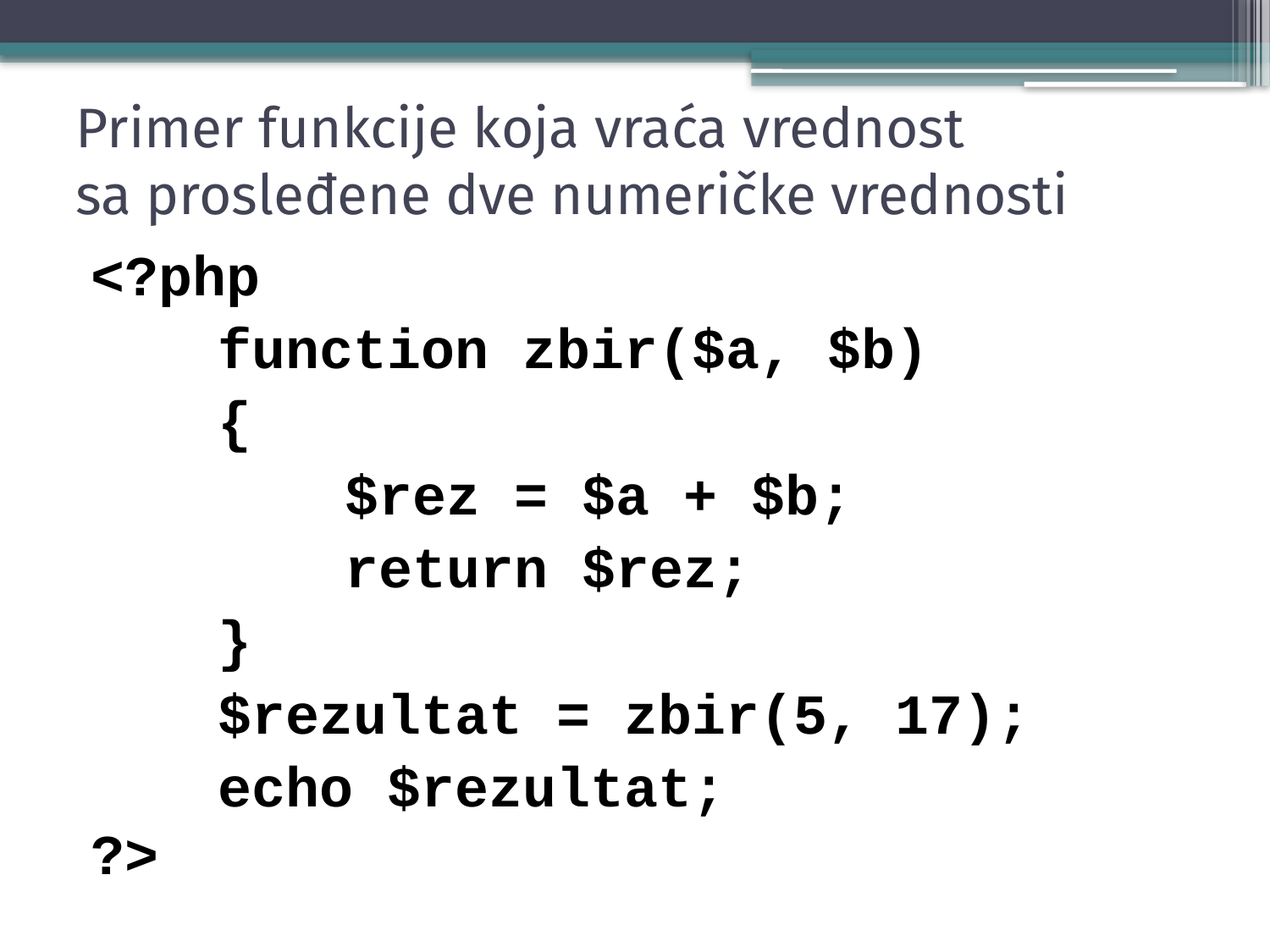

# Primer funkcije koja vraća vrednost sa prosleđene dve numeričke vrednosti
<?php
	function zbir($a, $b)
	{
		$rez = $a + $b;
		return $rez;
	}
	$rezultat = zbir(5, 17);
	echo $rezultat;
?>